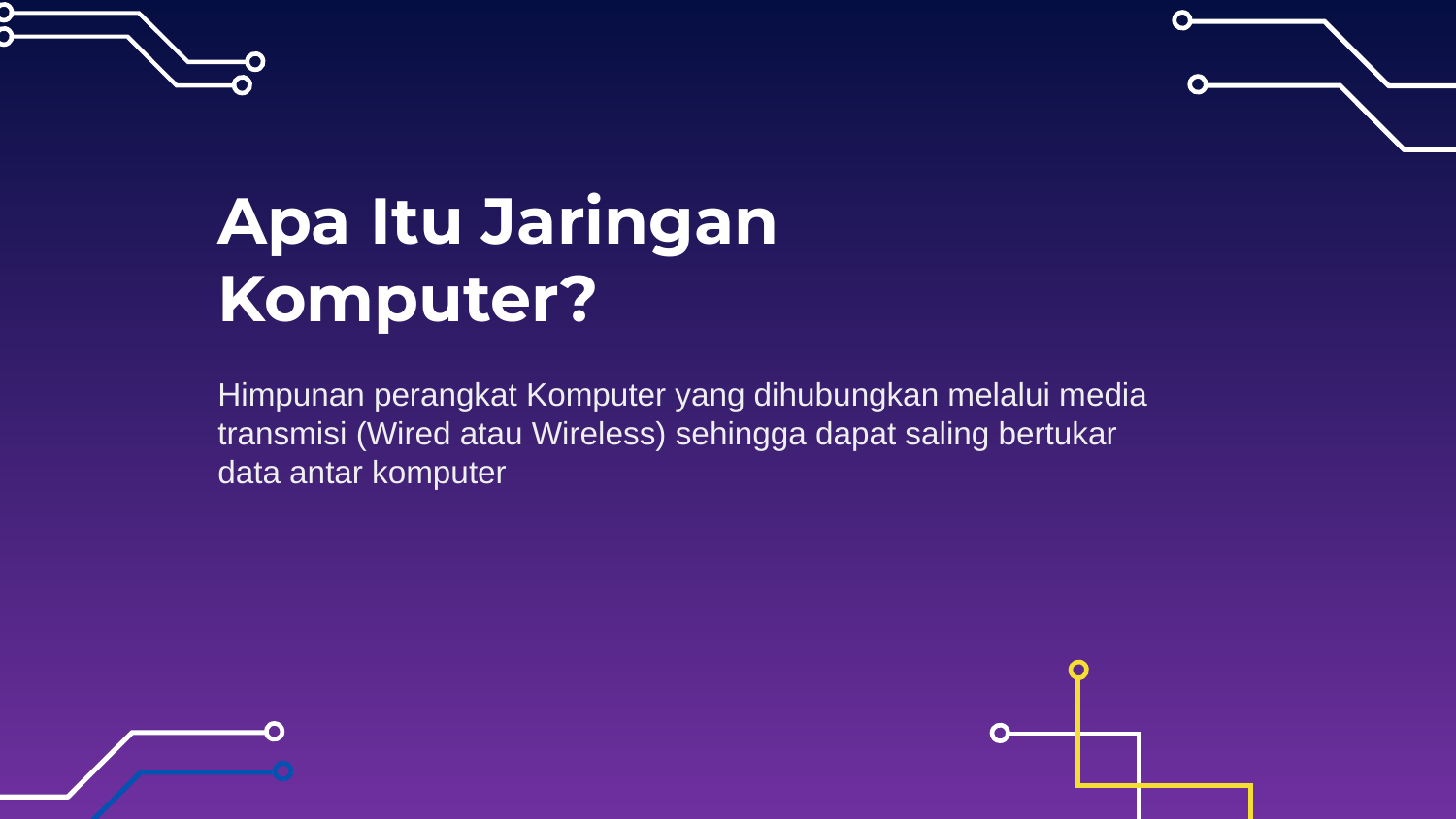

# Apa Itu Jaringan Komputer?
Himpunan perangkat Komputer yang dihubungkan melalui media transmisi (Wired atau Wireless) sehingga dapat saling bertukar data antar komputer